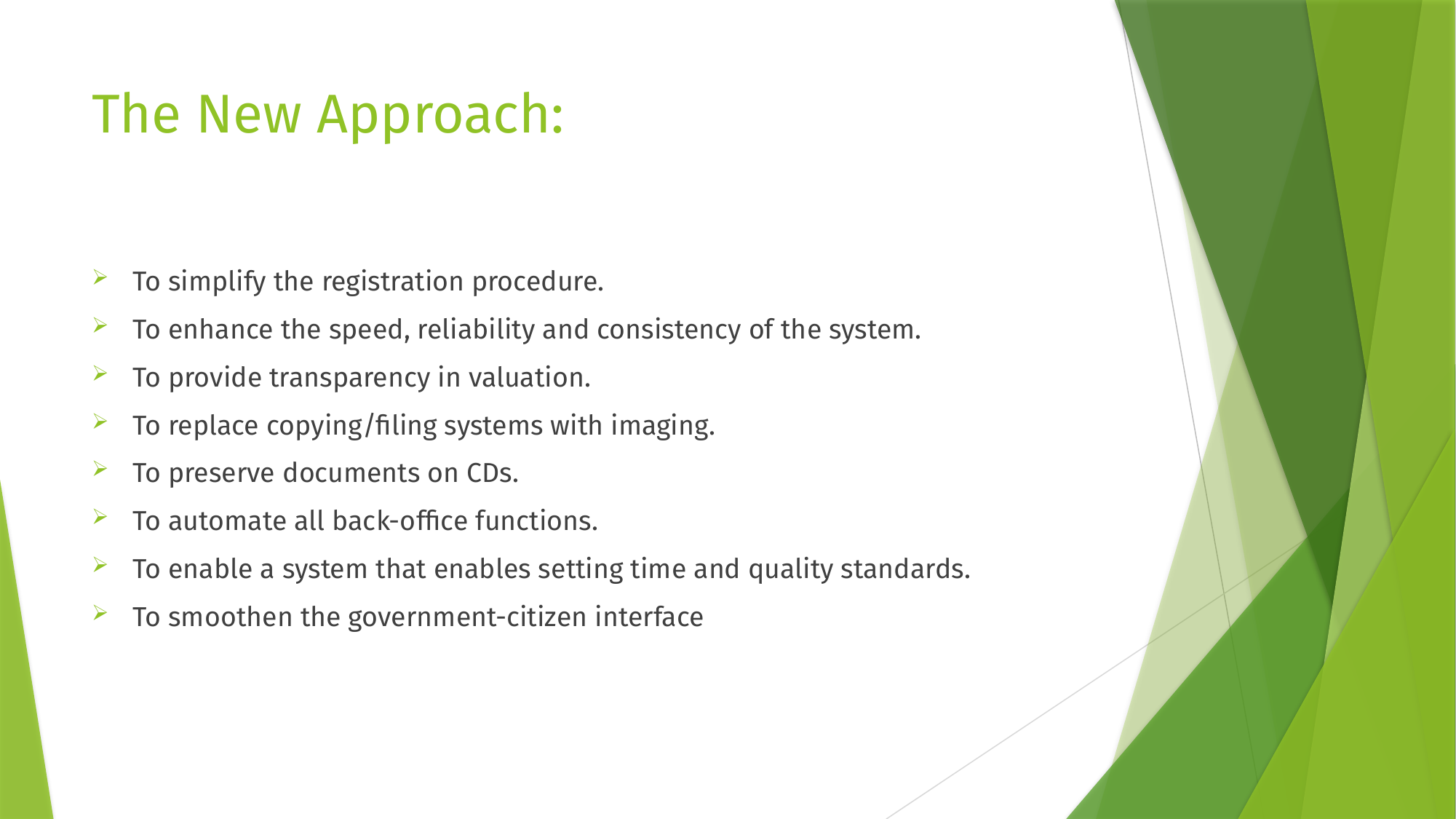

# The New Approach:
To simplify the registration procedure.
To enhance the speed, reliability and consistency of the system.
To provide transparency in valuation.
To replace copying/filing systems with imaging.
To preserve documents on CDs.
To automate all back-office functions.
To enable a system that enables setting time and quality standards.
To smoothen the government-citizen interface